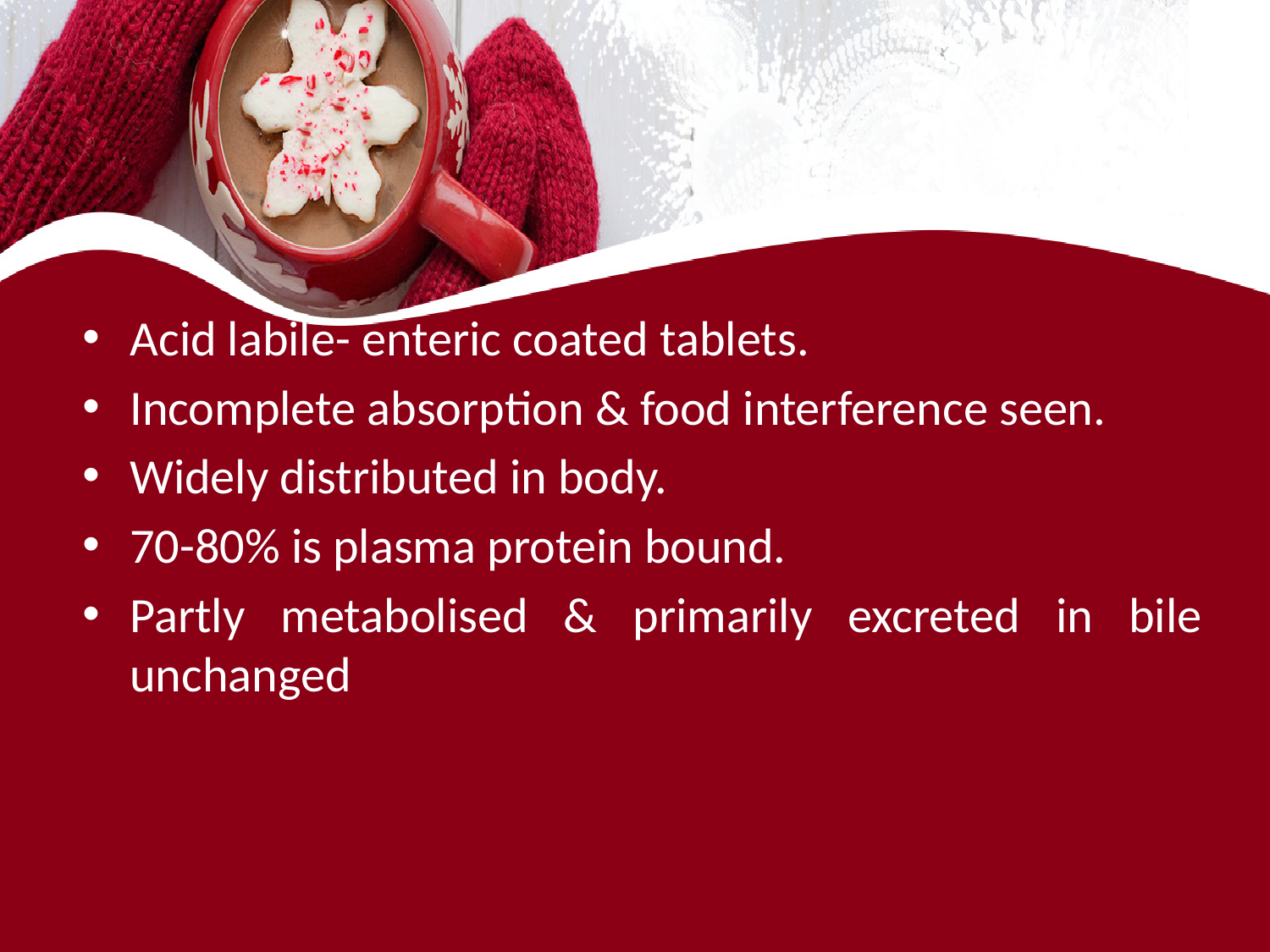

#
Acid labile- enteric coated tablets.
Incomplete absorption & food interference seen.
Widely distributed in body.
70-80% is plasma protein bound.
Partly metabolised & primarily excreted in bile unchanged